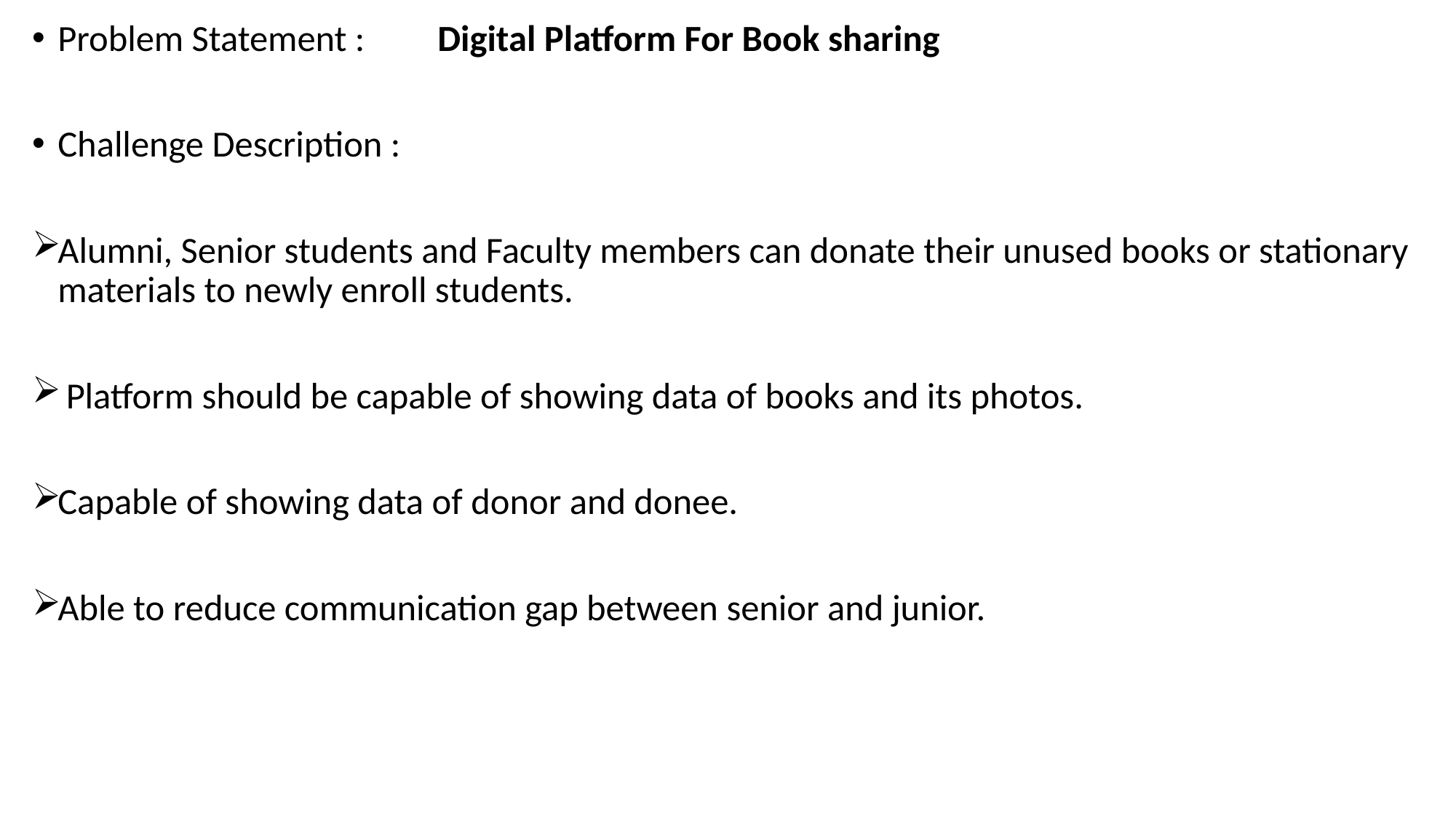

Problem Statement :	Digital Platform For Book sharing

Challenge Description :

Alumni, Senior students and Faculty members can donate their unused books or stationary materials to newly enroll students.

 Platform should be capable of showing data of books and its photos.

Capable of showing data of donor and donee.

Able to reduce communication gap between senior and junior.